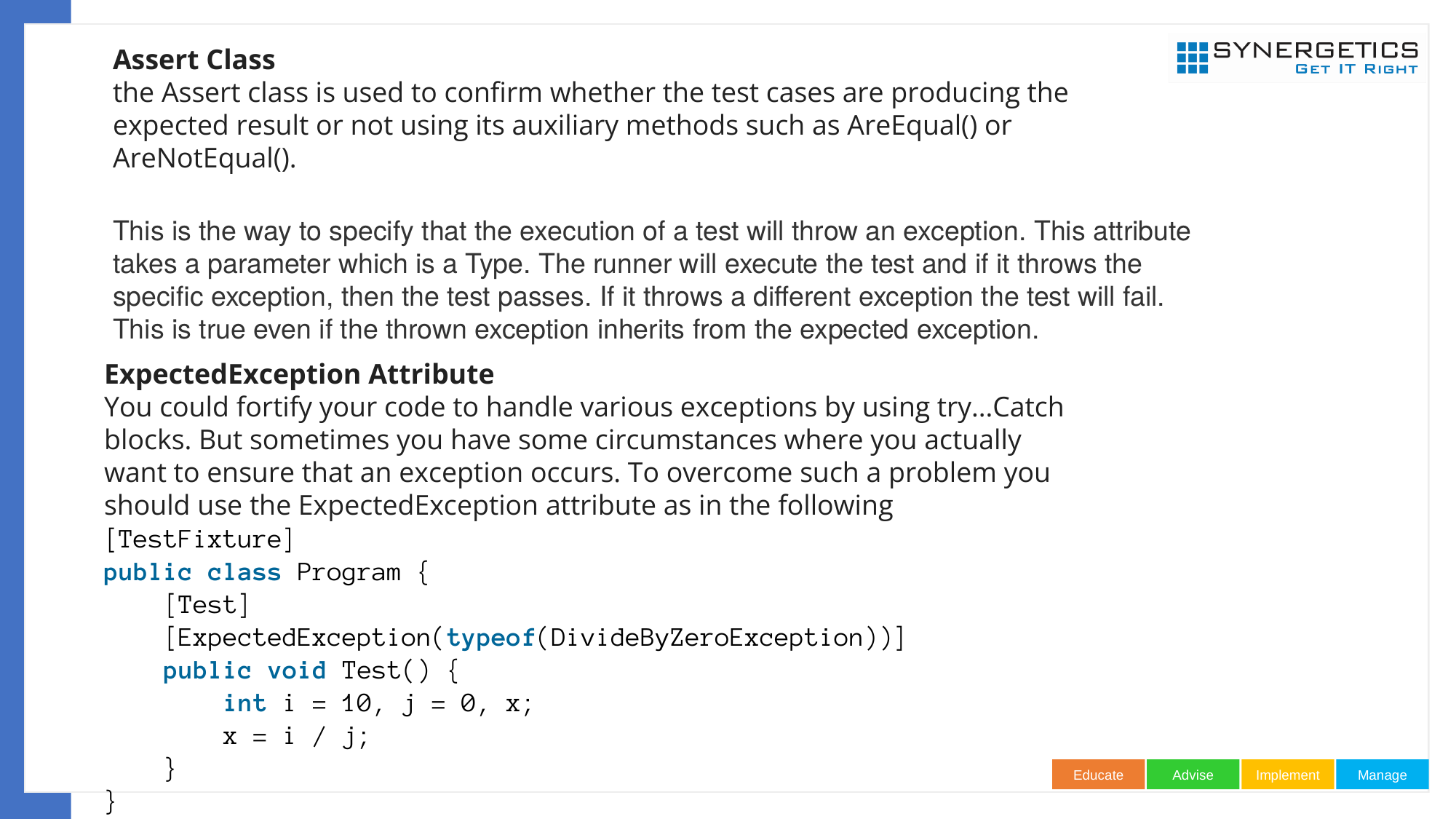

Assert Class
the Assert class is used to confirm whether the test cases are producing the expected result or not using its auxiliary methods such as AreEqual() or AreNotEqual().
This is the way to specify that the execution of a test will throw an exception. This attribute takes a parameter which is a Type. The runner will execute the test and if it throws the specific exception, then the test passes. If it throws a different exception the test will fail. This is true even if the thrown exception inherits from the expected exception.
ExpectedException Attribute
You could fortify your code to handle various exceptions by using try...Catch blocks. But sometimes you have some circumstances where you actually want to ensure that an exception occurs. To overcome such a problem you should use the ExpectedException attribute as in the following
[TestFixture]
public class Program {
    [Test]
    [ExpectedException(typeof(DivideByZeroException))]
    public void Test() {
        int i = 10, j = 0, x;
        x = i / j;
    }
}